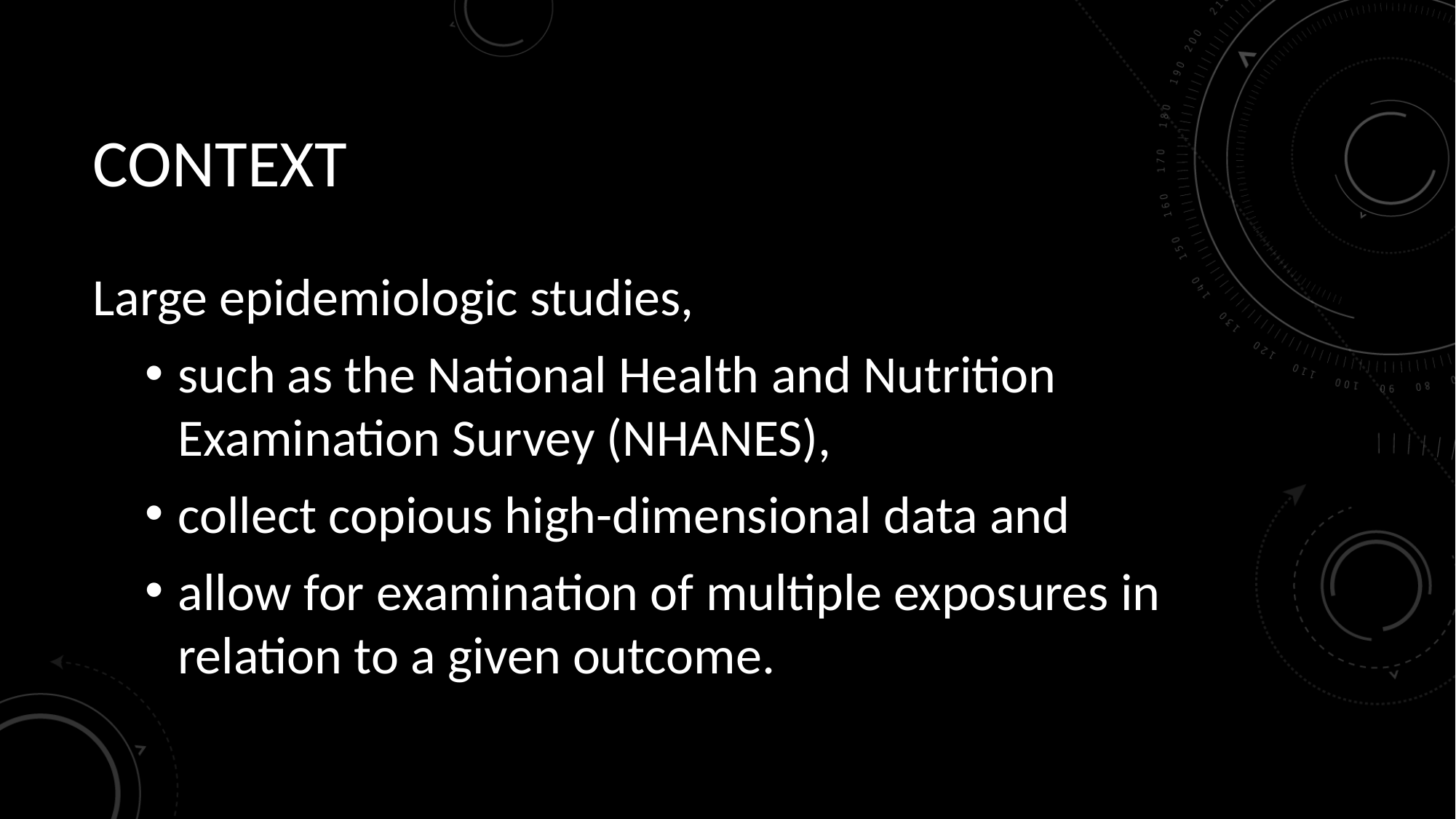

# Context
Large epidemiologic studies,
such as the National Health and Nutrition Examination Survey (NHANES),
collect copious high-dimensional data and
allow for examination of multiple exposures in relation to a given outcome.